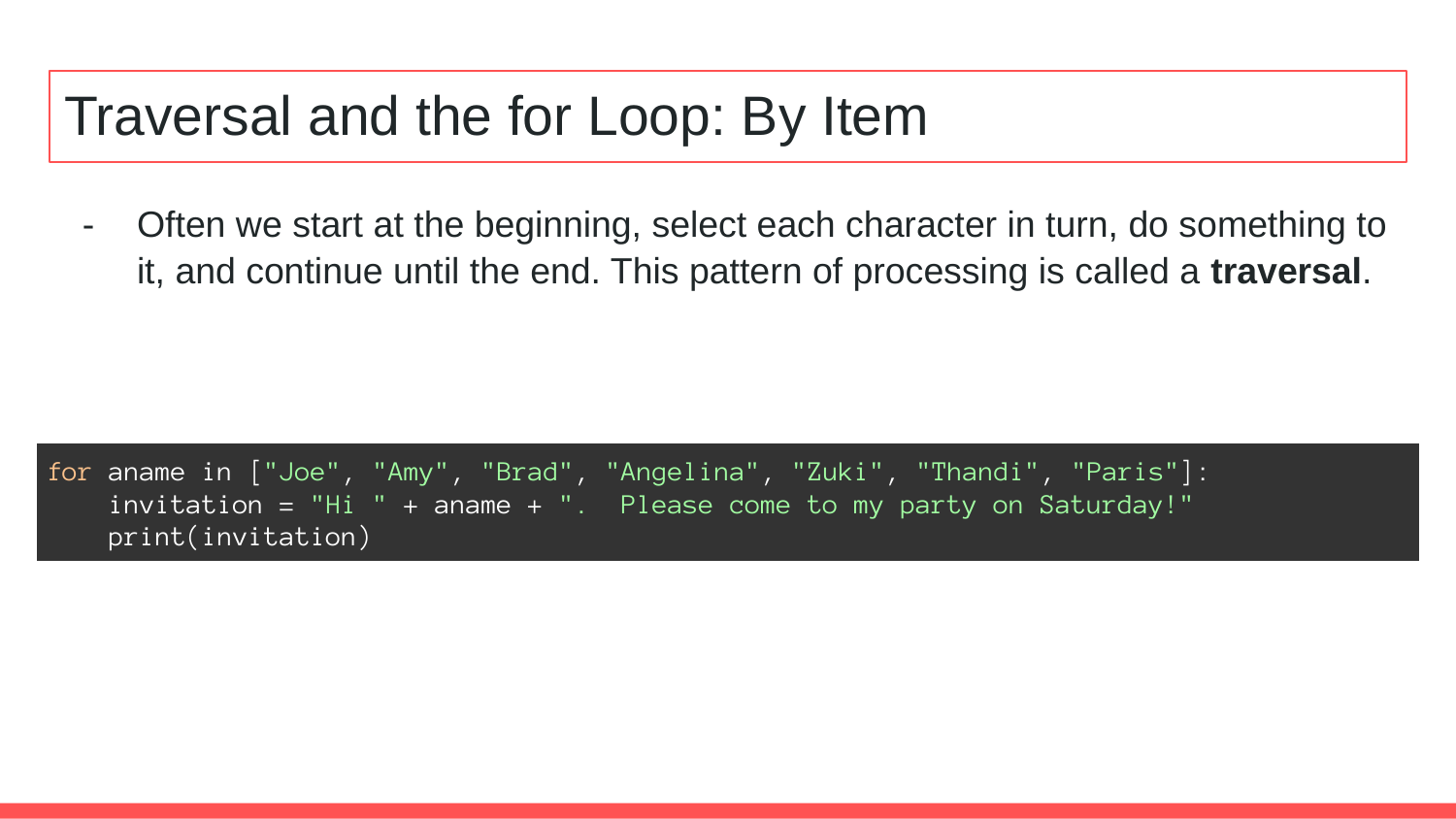

# Traversal and the for Loop: By Item
Often we start at the beginning, select each character in turn, do something to it, and continue until the end. This pattern of processing is called a traversal.

| for aname in ["Joe", "Amy", "Brad", "Angelina", "Zuki", "Thandi", "Paris"]: invitation = "Hi " + aname + ". Please come to my party on Saturday!" print(invitation) |
| --- |